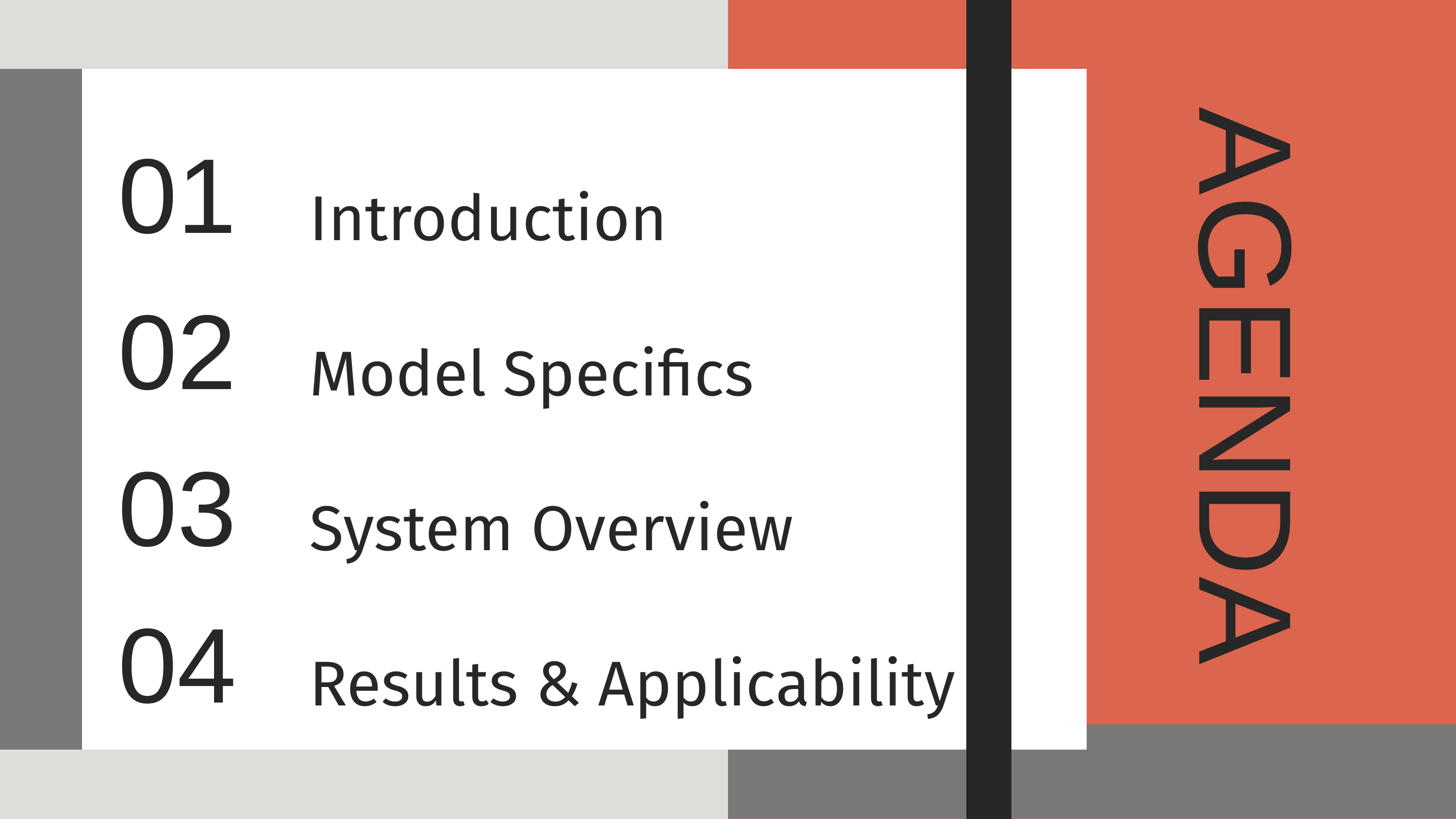

01
Introduction
02
Model Specifics
AGENDA

03
System Overview
04
Results & Applicability